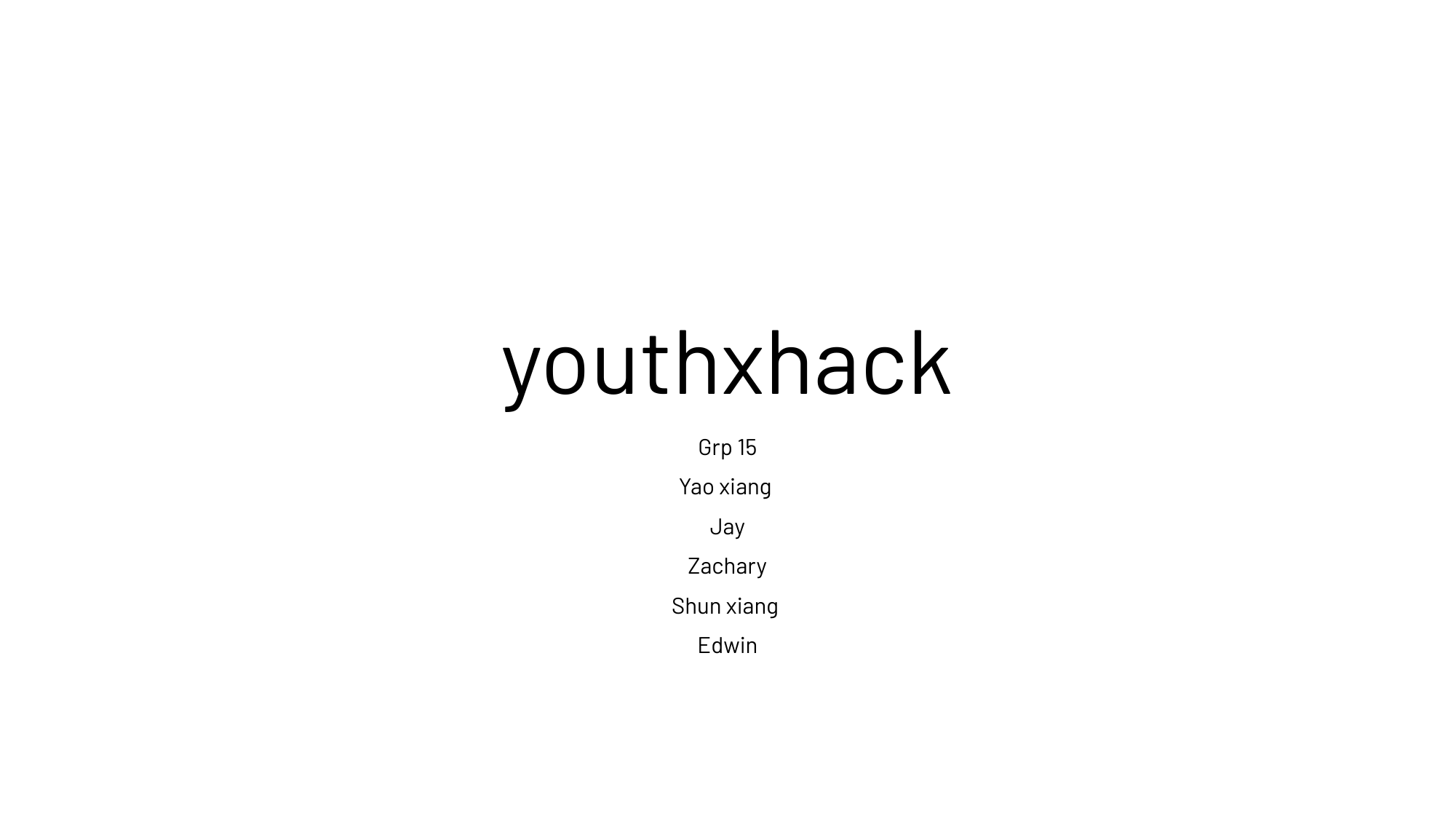

# youthxhack
Grp 15
Yao xiang
Jay
Zachary
Shun xiang
Edwin